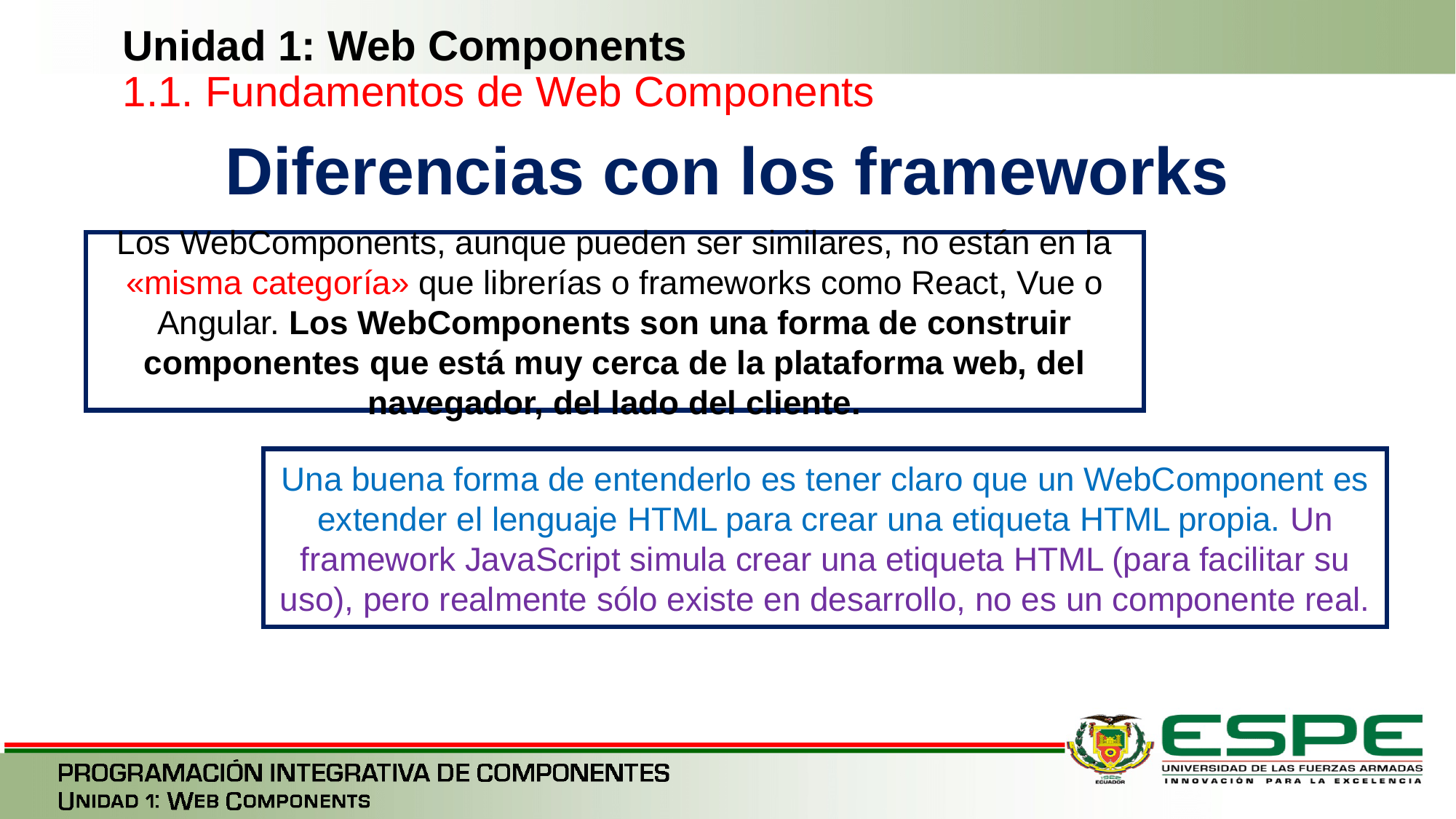

# Unidad 1: Web Components 1.1. Fundamentos de Web Components
Diferencias con los frameworks
Los WebComponents, aunque pueden ser similares, no están en la «misma categoría» que librerías o frameworks como React, Vue o Angular. Los WebComponents son una forma de construir componentes que está muy cerca de la plataforma web, del navegador, del lado del cliente.
Una buena forma de entenderlo es tener claro que un WebComponent es extender el lenguaje HTML para crear una etiqueta HTML propia. Un framework JavaScript simula crear una etiqueta HTML (para facilitar su uso), pero realmente sólo existe en desarrollo, no es un componente real.